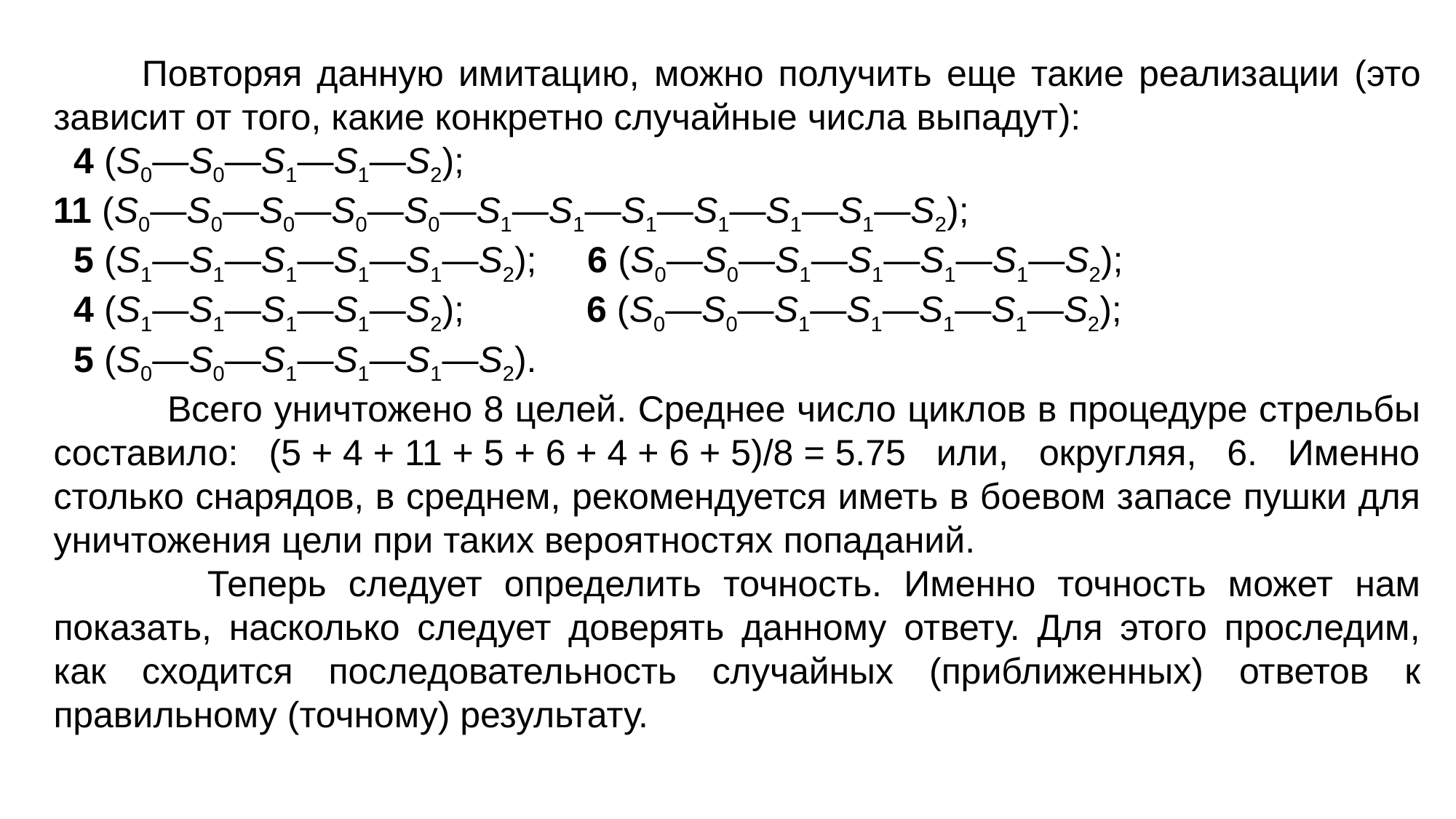

Повторяя данную имитацию, можно получить еще такие реализации (это зависит от того, какие конкретно случайные числа выпадут):
  4 (S0—S0—S1—S1—S2);
11 (S0—S0—S0—S0—S0—S1—S1—S1—S1—S1—S1—S2);
  5 (S1—S1—S1—S1—S1—S2);     6 (S0—S0—S1—S1—S1—S1—S2);
  4 (S1—S1—S1—S1—S2);            6 (S0—S0—S1—S1—S1—S1—S2);
  5 (S0—S0—S1—S1—S1—S2).
          Всего уничтожено 8 целей. Среднее число циклов в процедуре стрельбы составило: (5 + 4 + 11 + 5 + 6 + 4 + 6 + 5)/8 = 5.75 или, округляя, 6. Именно столько снарядов, в среднем, рекомендуется иметь в боевом запасе пушки для уничтожения цели при таких вероятностях попаданий.
       Теперь следует определить точность. Именно точность может нам показать, насколько следует доверять данному ответу. Для этого проследим, как сходится последовательность случайных (приближенных) ответов к правильному (точному) результату.